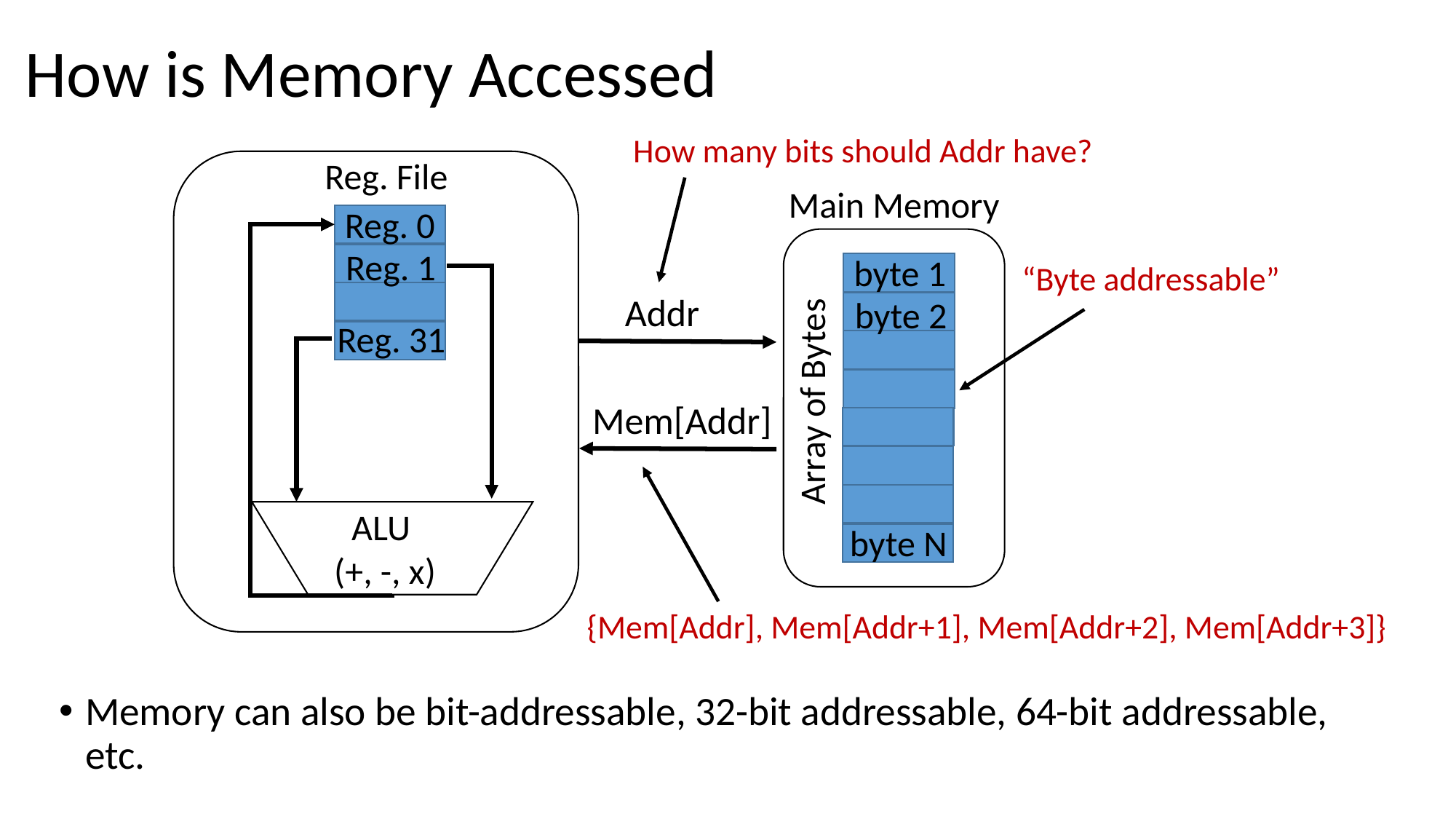

# How is Memory Accessed
How many bits should Addr have?

Reg. File

Main Memory
Reg. 0

Reg. 1

byte 1
“Byte addressable”

Addr
byte 2

Reg. 31

Array of Bytes
Mem[Addr]

ALU
(+, -, x)

byte N

{Mem[Addr], Mem[Addr+1], Mem[Addr+2], Mem[Addr+3]}

Memory can also be bit-addressable, 32-bit addressable, 64-bit addressable, etc.